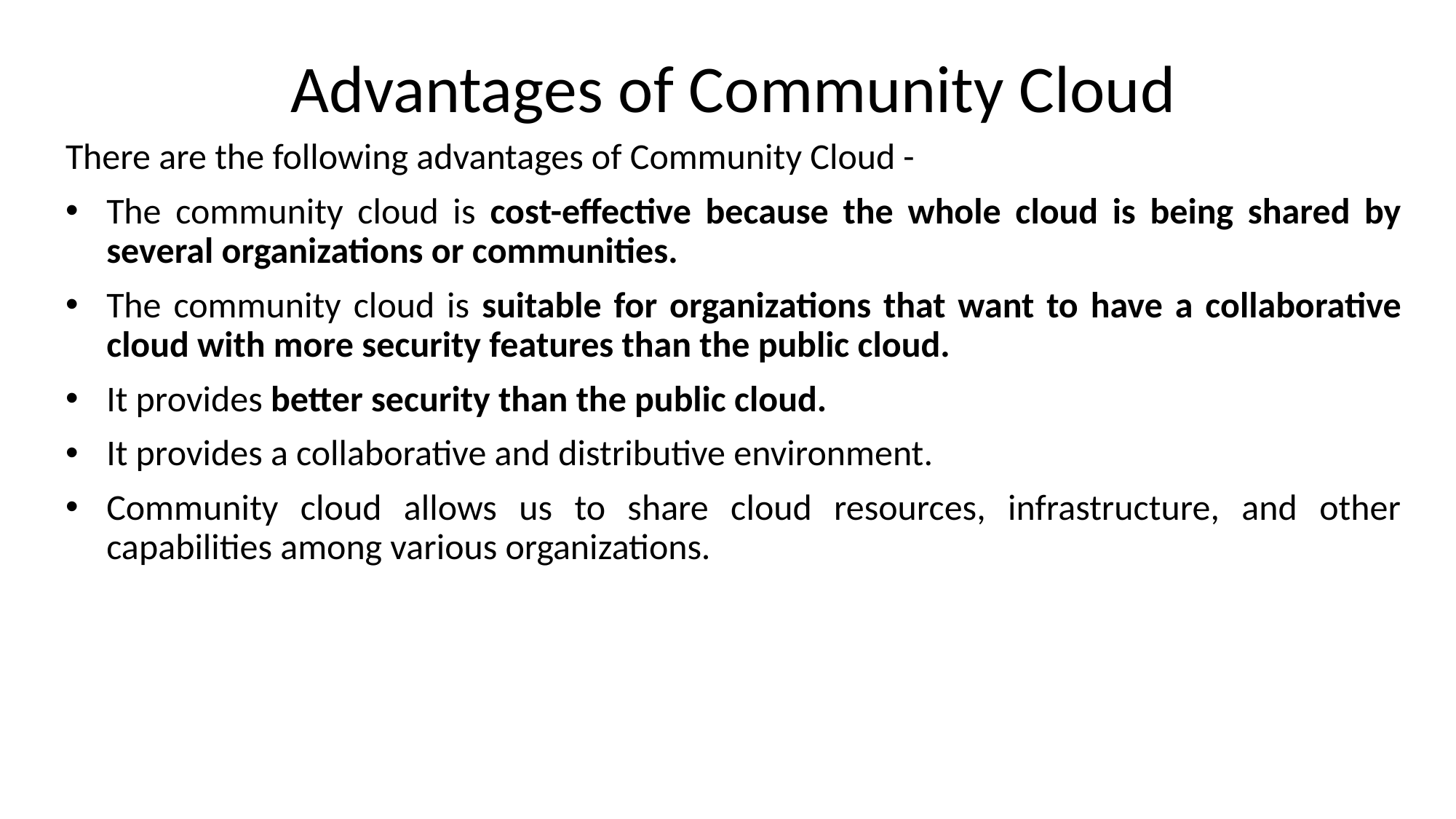

# Advantages of Community Cloud
There are the following advantages of Community Cloud -
The community cloud is cost-effective because the whole cloud is being shared by several organizations or communities.
The community cloud is suitable for organizations that want to have a collaborative cloud with more security features than the public cloud.
It provides better security than the public cloud.
It provides a collaborative and distributive environment.
Community cloud allows us to share cloud resources, infrastructure, and other capabilities among various organizations.